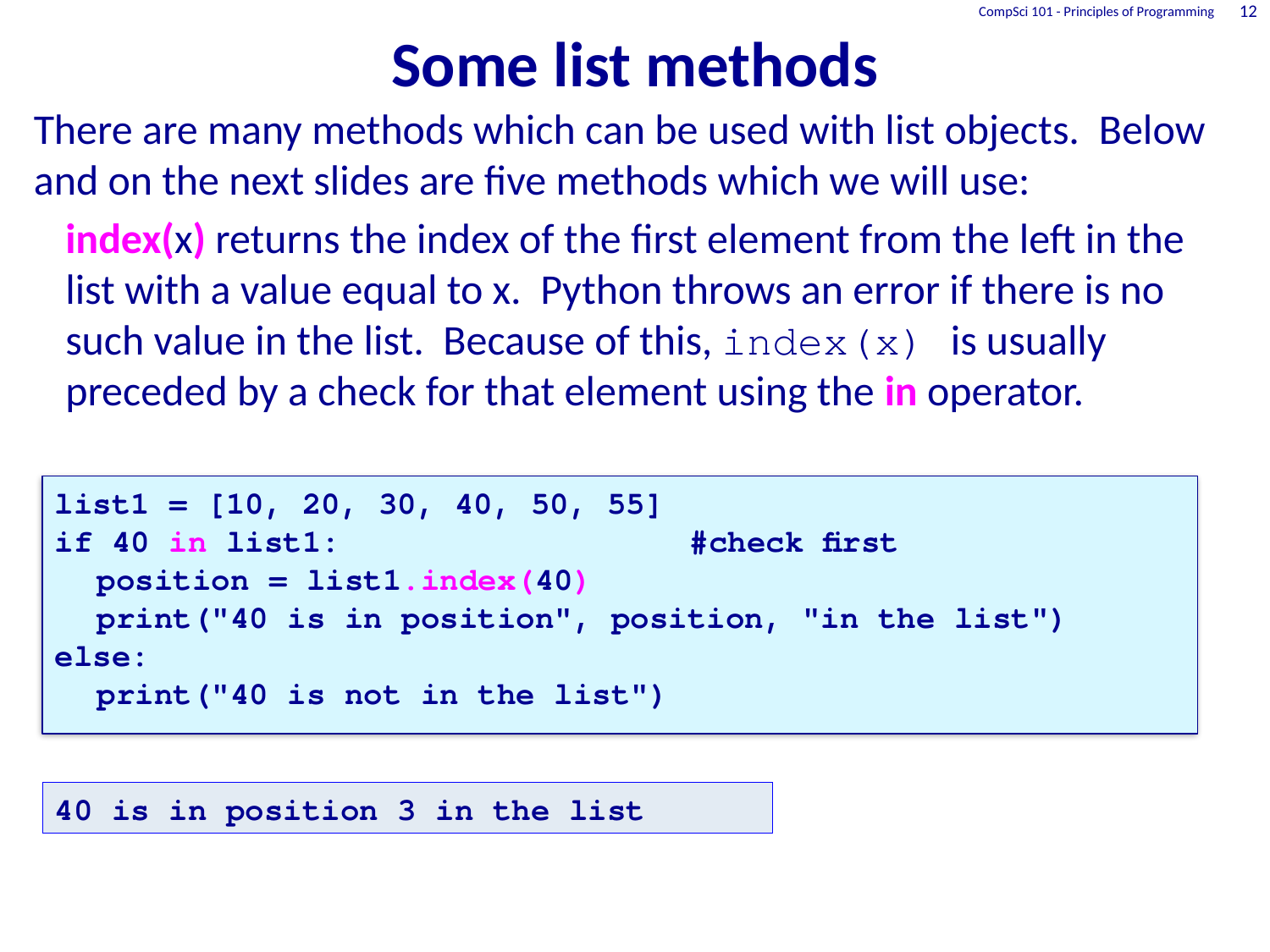

# Some list methods
CompSci 101 - Principles of Programming
12
There are many methods which can be used with list objects.  Below and on the next slides are five methods which we will use:
index(x) returns the index of the first element from the left in the list with a value equal to x.  Python throws an error if there is no such value in the list.  Because of this, index(x) is usually preceded by a check for that element using the in operator.
list1 = [10, 20, 30, 40, 50, 55]
if 40 in list1:			#check first
	position = list1.index(40)
	print("40 is in position", position, "in the list")
else:
	print("40 is not in the list")

40 is in position 3 in the list